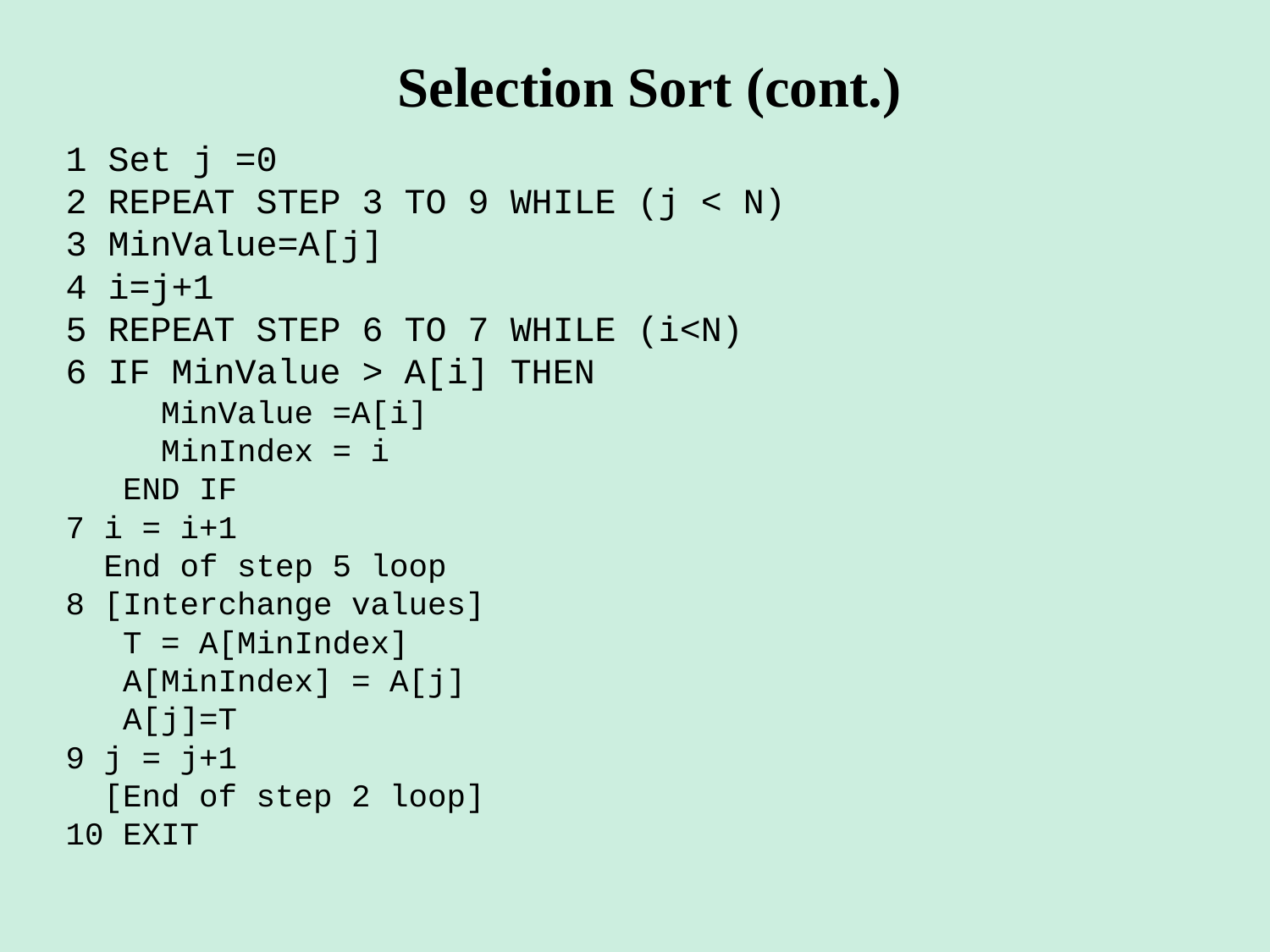

Selection Sort (cont.)
1 Set j =0
2 REPEAT STEP 3 TO 9 WHILE (j < N)
3 MinValue=A[j]
4 i=j+1
5 REPEAT STEP 6 TO 7 WHILE (i<N)
6 IF MinValue > A[i] THEN
     MinValue =A[i]
     MinIndex = i
   END IF
7 i = i+1
  End of step 5 loop
8 [Interchange values]
   T = A[MinIndex]
   A[MinIndex] = A[j]
   A[j]=T
9 j = j+1
  [End of step 2 loop]
10 EXIT